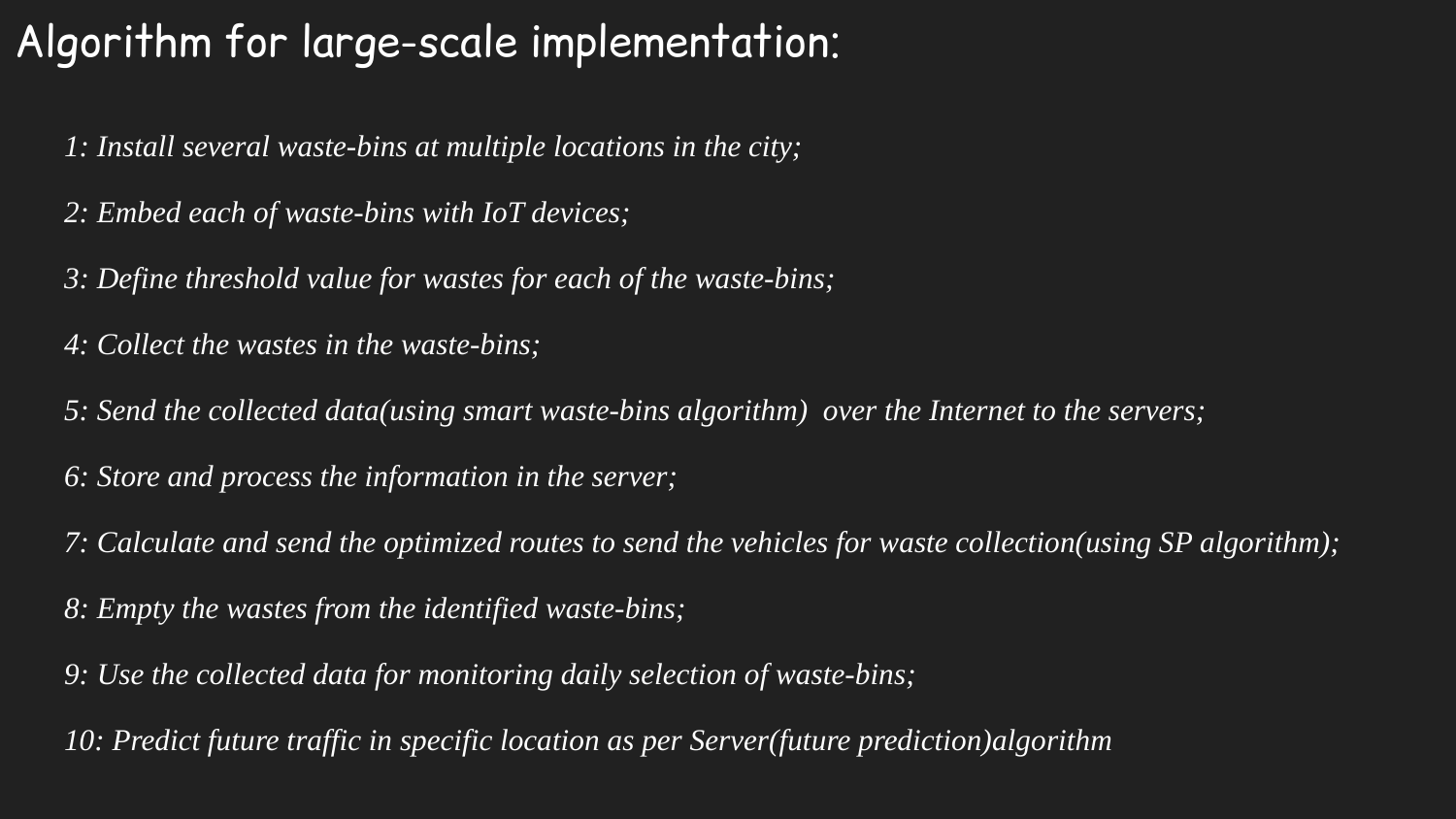

# Algorithm for large-scale implementation:
1: Install several waste-bins at multiple locations in the city;
2: Embed each of waste-bins with IoT devices;
3: Define threshold value for wastes for each of the waste-bins;
4: Collect the wastes in the waste-bins;
5: Send the collected data(using smart waste-bins algorithm)  over the Internet to the servers;
6: Store and process the information in the server;
7: Calculate and send the optimized routes to send the vehicles for waste collection(using SP algorithm);
8: Empty the wastes from the identified waste-bins;
9: Use the collected data for monitoring daily selection of waste-bins;
10: Predict future traffic in specific location as per Server(future prediction)algorithm